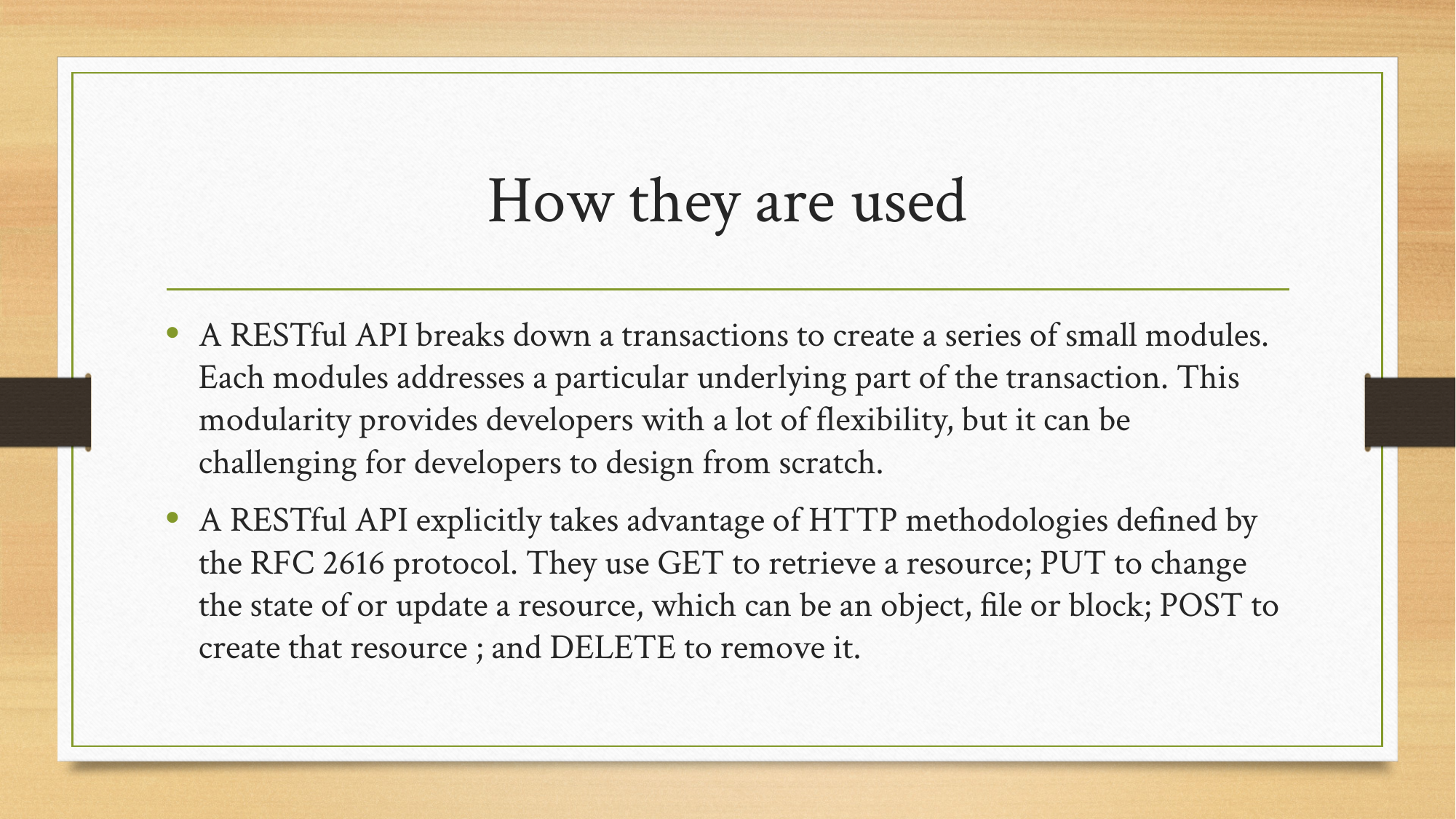

# How they are used
A RESTful API breaks down a transactions to create a series of small modules. Each modules addresses a particular underlying part of the transaction. This modularity provides developers with a lot of flexibility, but it can be challenging for developers to design from scratch.
A RESTful API explicitly takes advantage of HTTP methodologies defined by the RFC 2616 protocol. They use GET to retrieve a resource; PUT to change the state of or update a resource, which can be an object, file or block; POST to create that resource ; and DELETE to remove it.